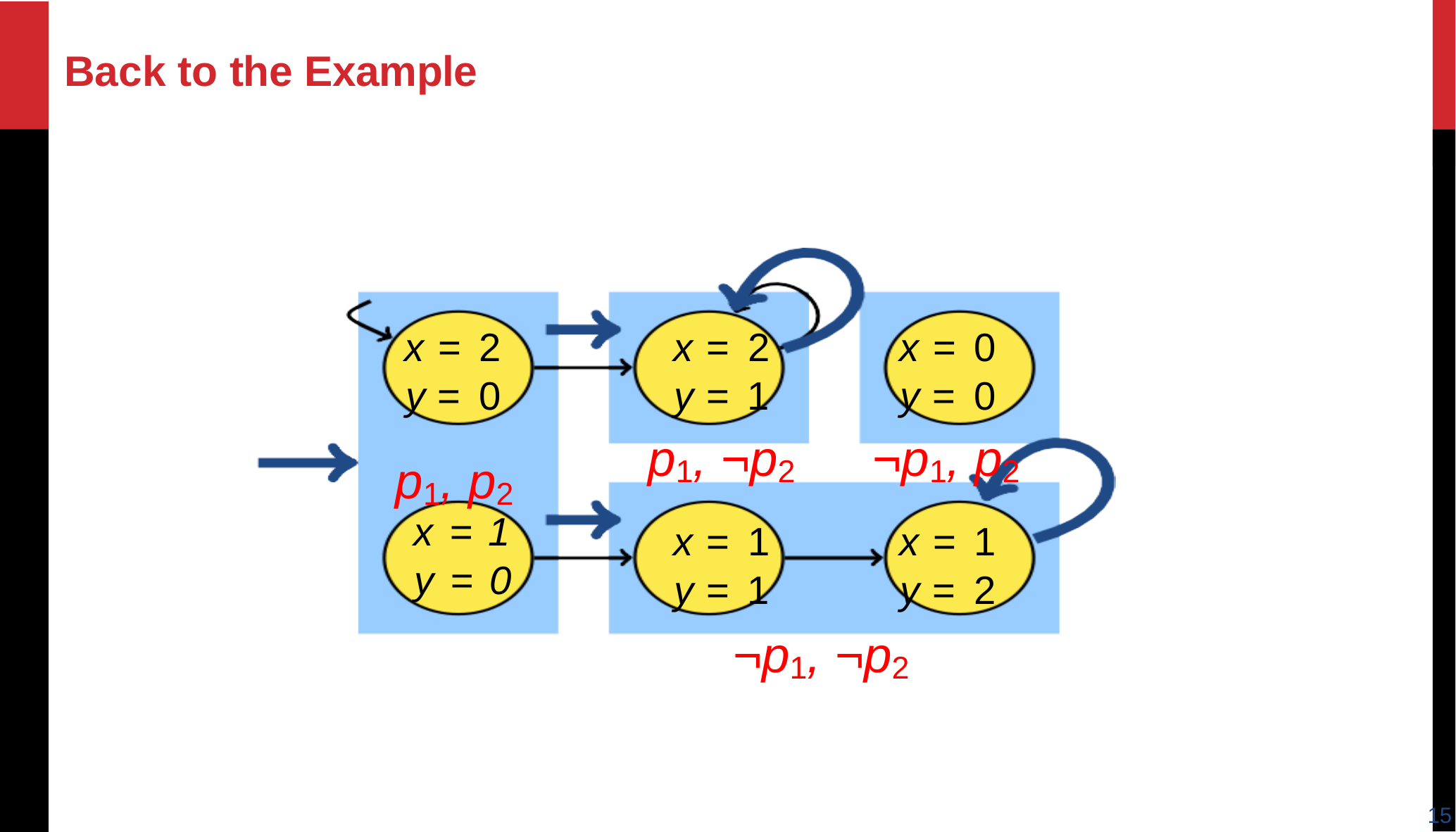

# Back to the Example

x = 2
y = 0

p1, p2

x = 2	x = 0
y = 1	y = 0
p1, ¬p2	¬p1, p2

x = 1	x = 1
y = 1	y = 2
x = 1
y = 0

¬p1, ¬p2
15